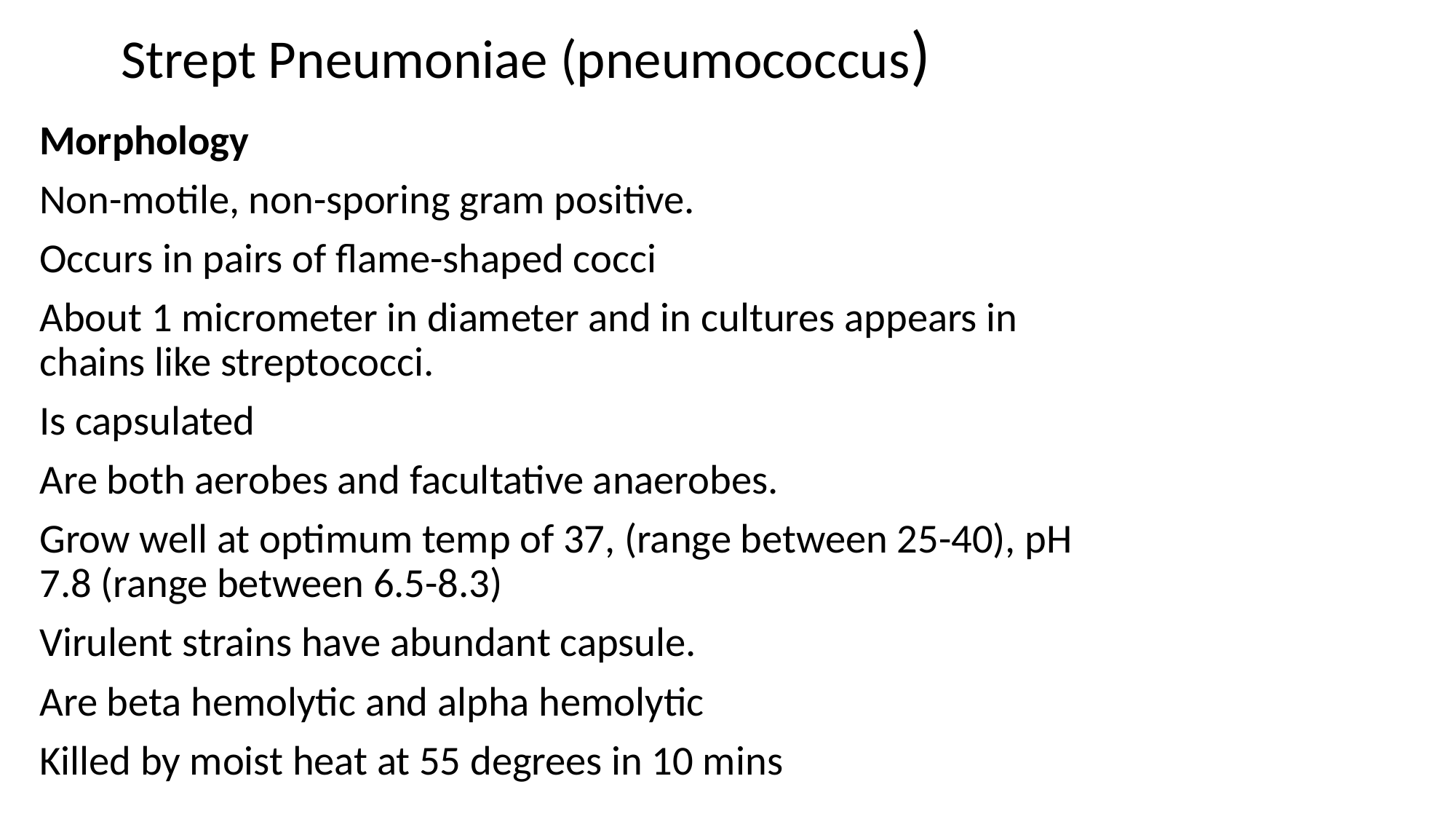

# Strept Pneumoniae (pneumococcus)
Morphology
Non-motile, non-sporing gram positive.
Occurs in pairs of flame-shaped cocci
About 1 micrometer in diameter and in cultures appears in chains like streptococci.
Is capsulated
Are both aerobes and facultative anaerobes.
Grow well at optimum temp of 37, (range between 25-40), pH 7.8 (range between 6.5-8.3)
Virulent strains have abundant capsule.
Are beta hemolytic and alpha hemolytic
Killed by moist heat at 55 degrees in 10 mins